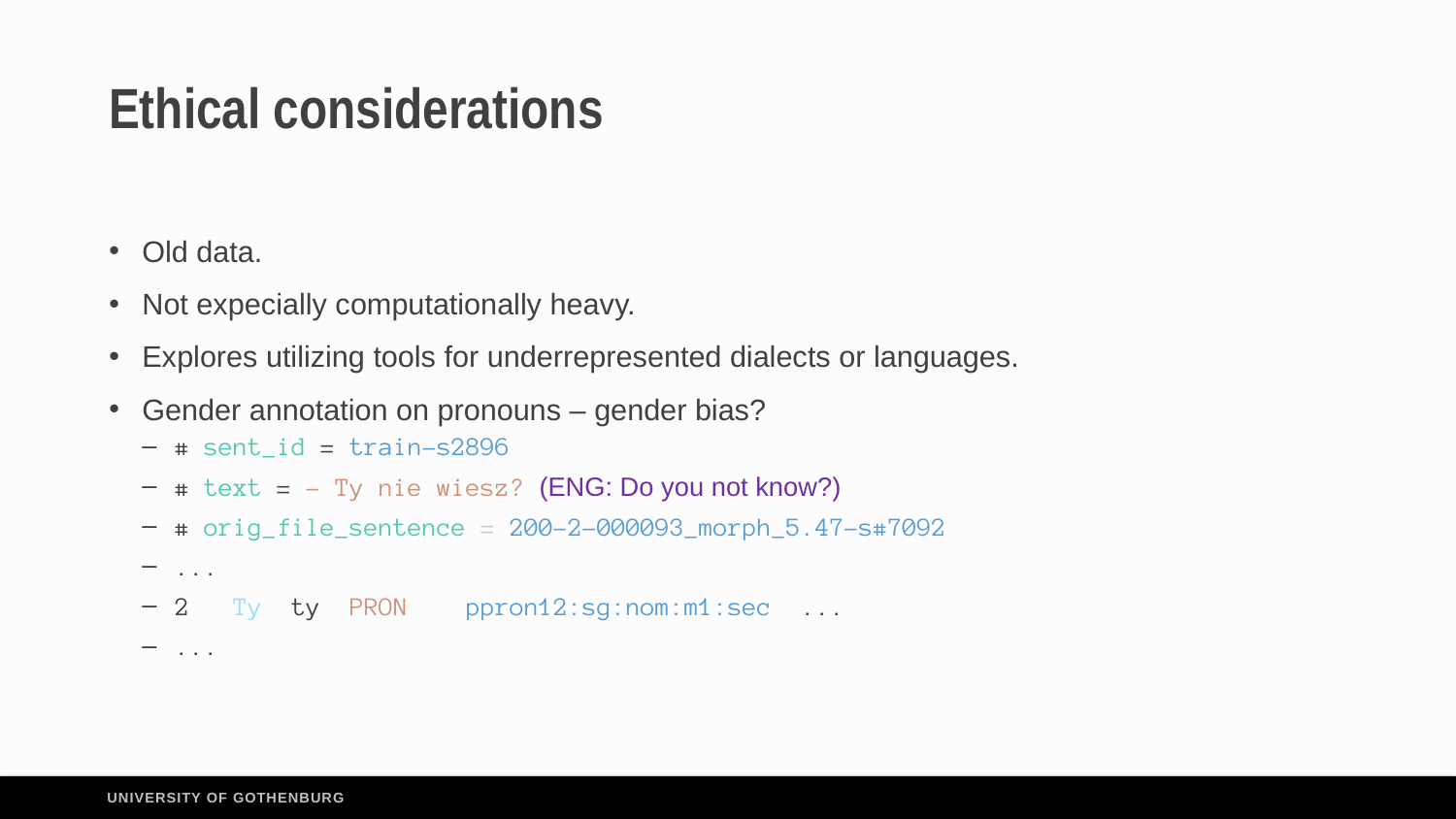

# Ethical considerations
Old data.
Not expecially computationally heavy.
Explores utilizing tools for underrepresented dialects or languages.
Gender annotation on pronouns – gender bias?
# sent_id = train-s2896
# text = - Ty nie wiesz? (ENG: Do you not know?)
# orig_file_sentence = 200-2-000093_morph_5.47-s#7092
...
2   Ty  ty  PRON    ppron12:sg:nom:m1:sec  ...
...